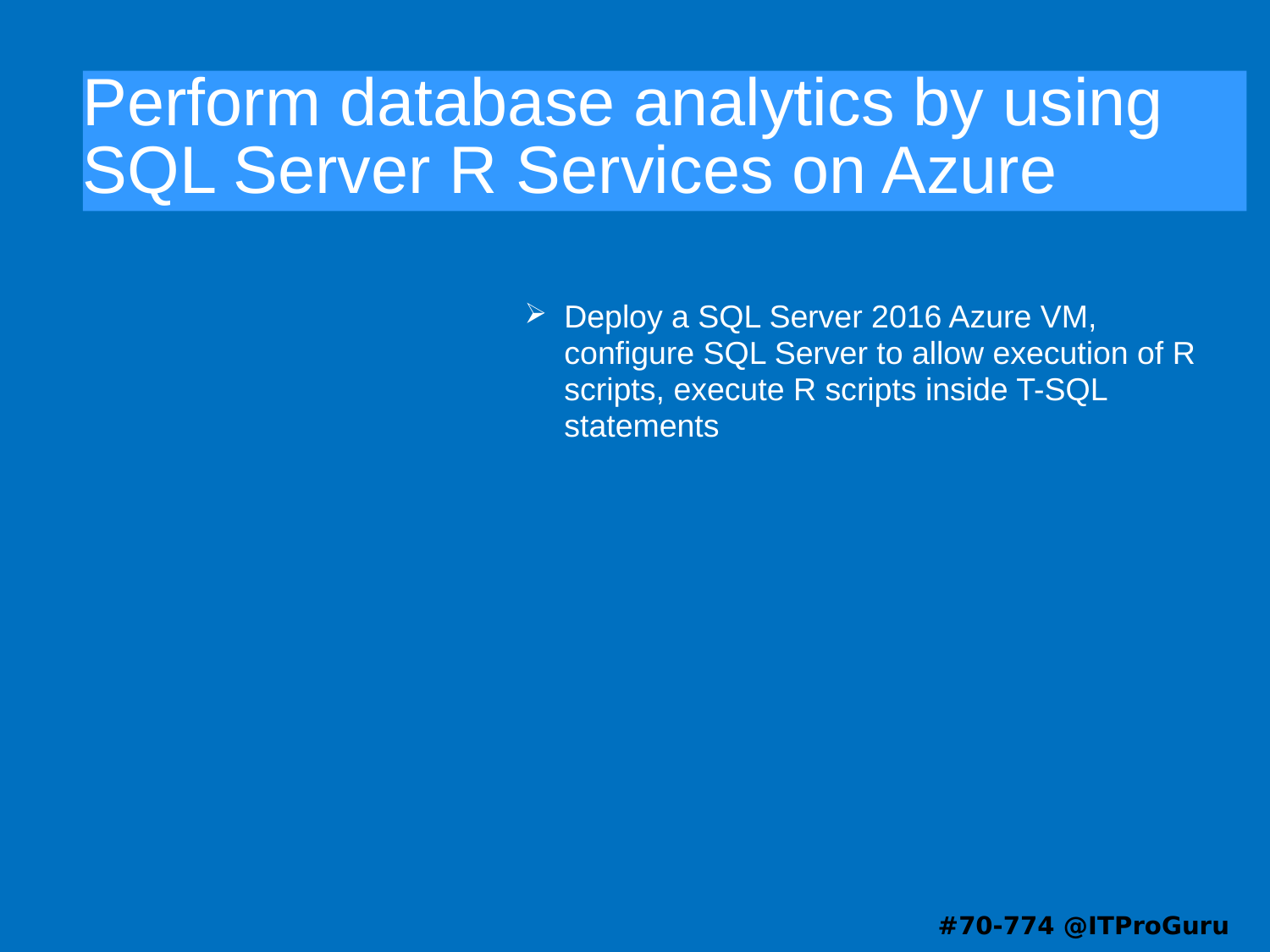

# Perform database analytics by using SQL Server R Services on Azure
Deploy a SQL Server 2016 Azure VM, configure SQL Server to allow execution of R scripts, execute R scripts inside T-SQL statements